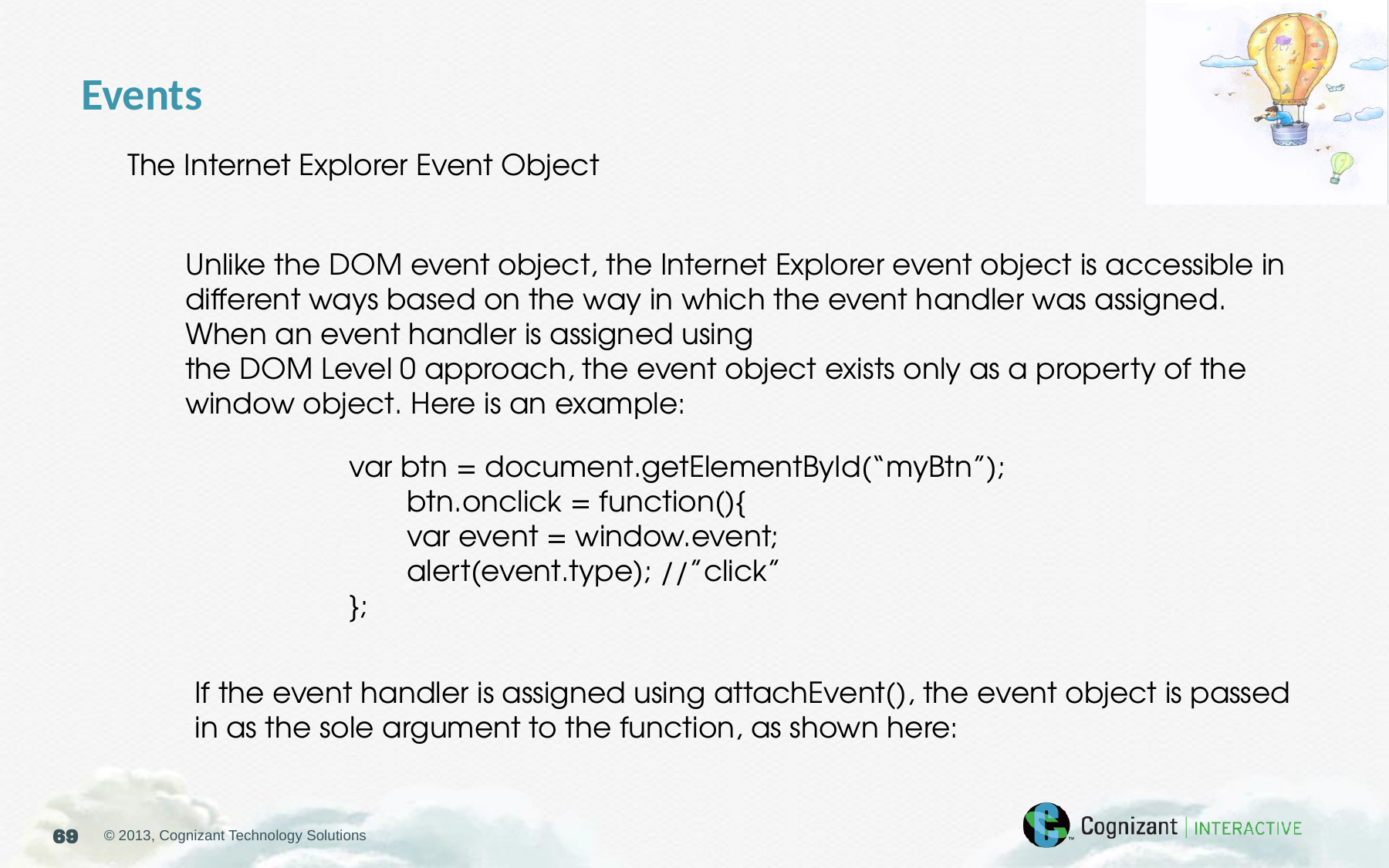

Events
The Internet Explorer Event Object
Unlike the DOM event object, the Internet Explorer event object is accessible in different ways based on the way in which the event handler was assigned. When an event handler is assigned using
the DOM Level 0 approach, the event object exists only as a property of the window object. Here is an example:
var btn = document.getElementById(“myBtn”);
btn.onclick = function(){
var event = window.event;
alert(event.type); //”click”
};
If the event handler is assigned using attachEvent(), the event object is passed in as the sole argument to the function, as shown here: